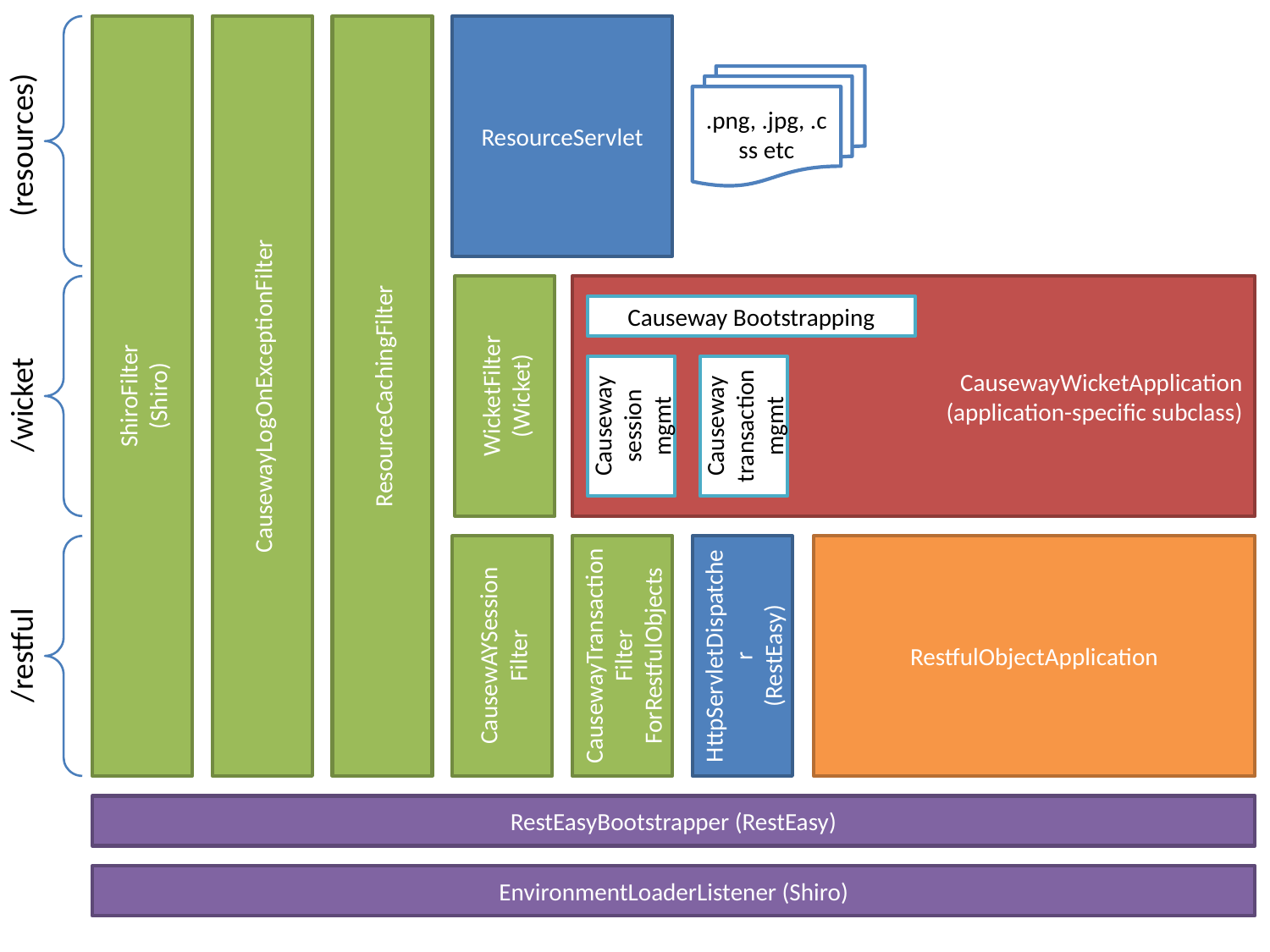

ShiroFilter
(Shiro)
CausewayLogOnExceptionFilter
ResourceCachingFilter
ResourceServlet
.png, .jpg, .css etc
(resources)

WicketFilter
(Wicket)
CausewayWicketApplication
(application-specific subclass)
Causeway Bootstrapping
/wicket
Causeway session mgmt
Causeway transaction mgmt

CausewAYSession
Filter
CausewayTransaction
Filter
ForRestfulObjects
HttpServletDispatcher
(RestEasy)
RestfulObjectApplication
/restful
RestEasyBootstrapper (RestEasy)
EnvironmentLoaderListener (Shiro)